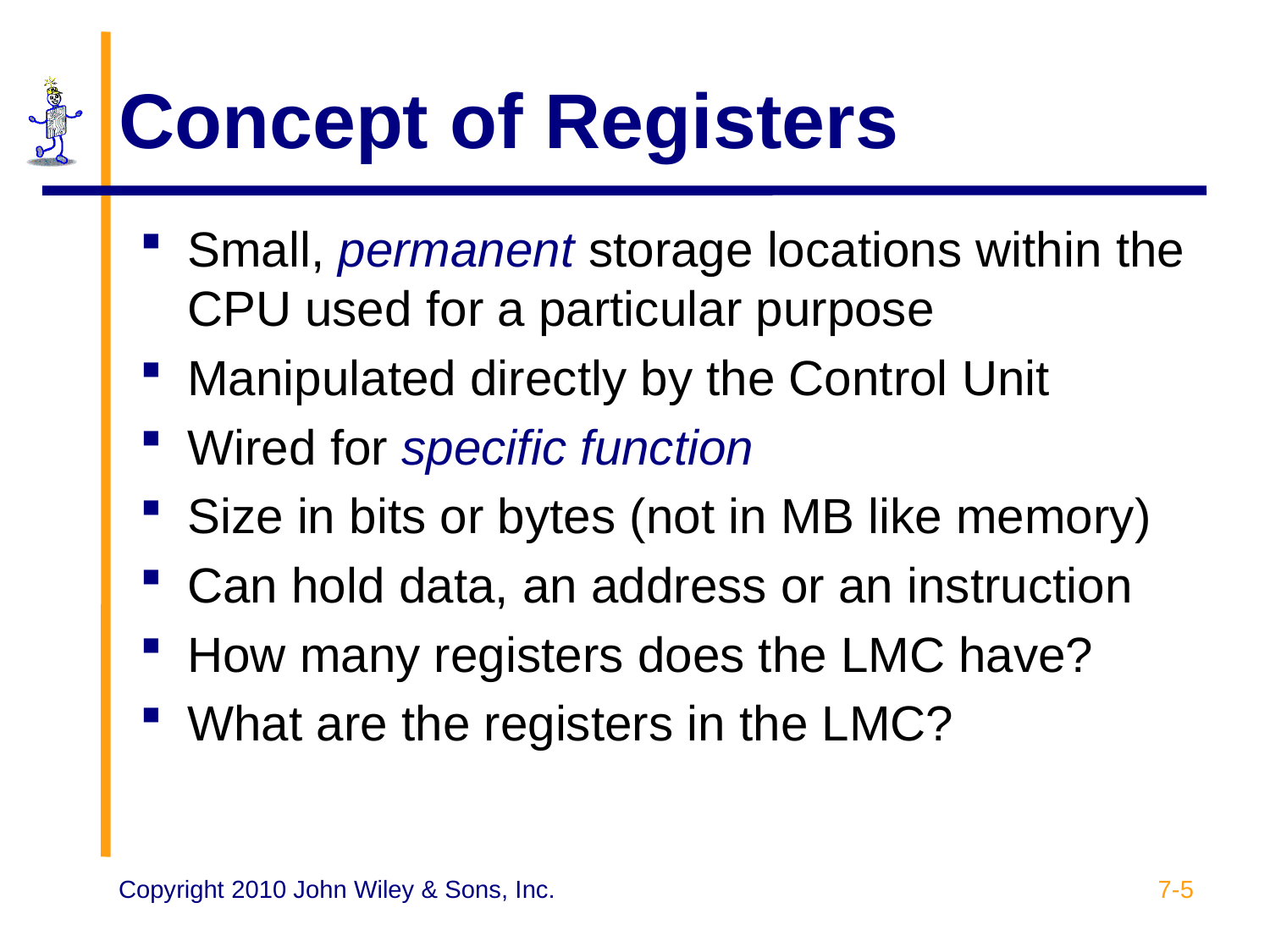

# Concept of Registers
Small, permanent storage locations within the CPU used for a particular purpose
Manipulated directly by the Control Unit
Wired for specific function
Size in bits or bytes (not in MB like memory)
Can hold data, an address or an instruction
How many registers does the LMC have?
What are the registers in the LMC?

7-5
Copyright 2010 John Wiley & Sons, Inc.